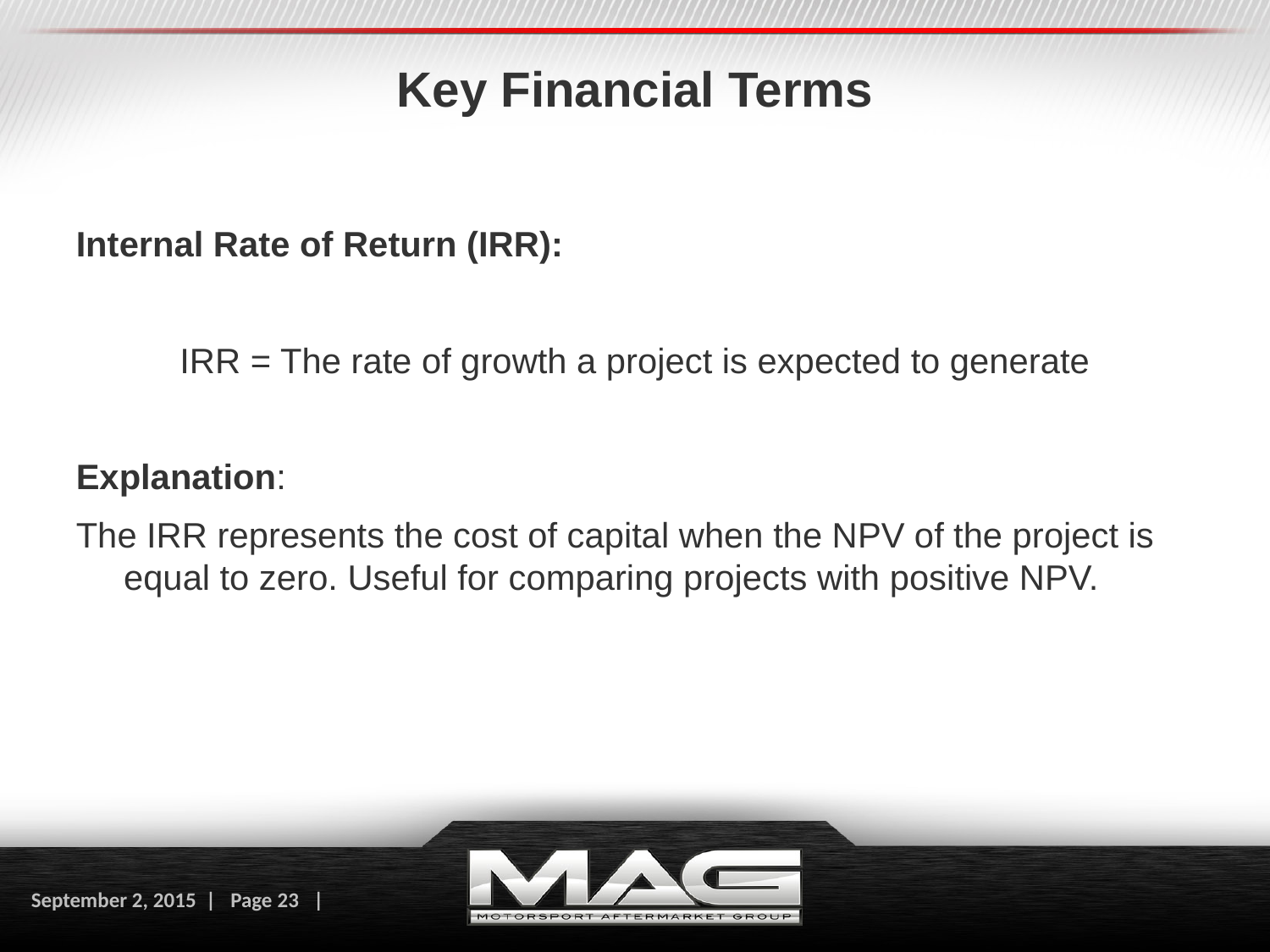

# Key Financial Terms
Internal Rate of Return (IRR):

IRR = The rate of growth a project is expected to generate

Explanation:
The IRR represents the cost of capital when the NPV of the project is equal to zero. Useful for comparing projects with positive NPV.